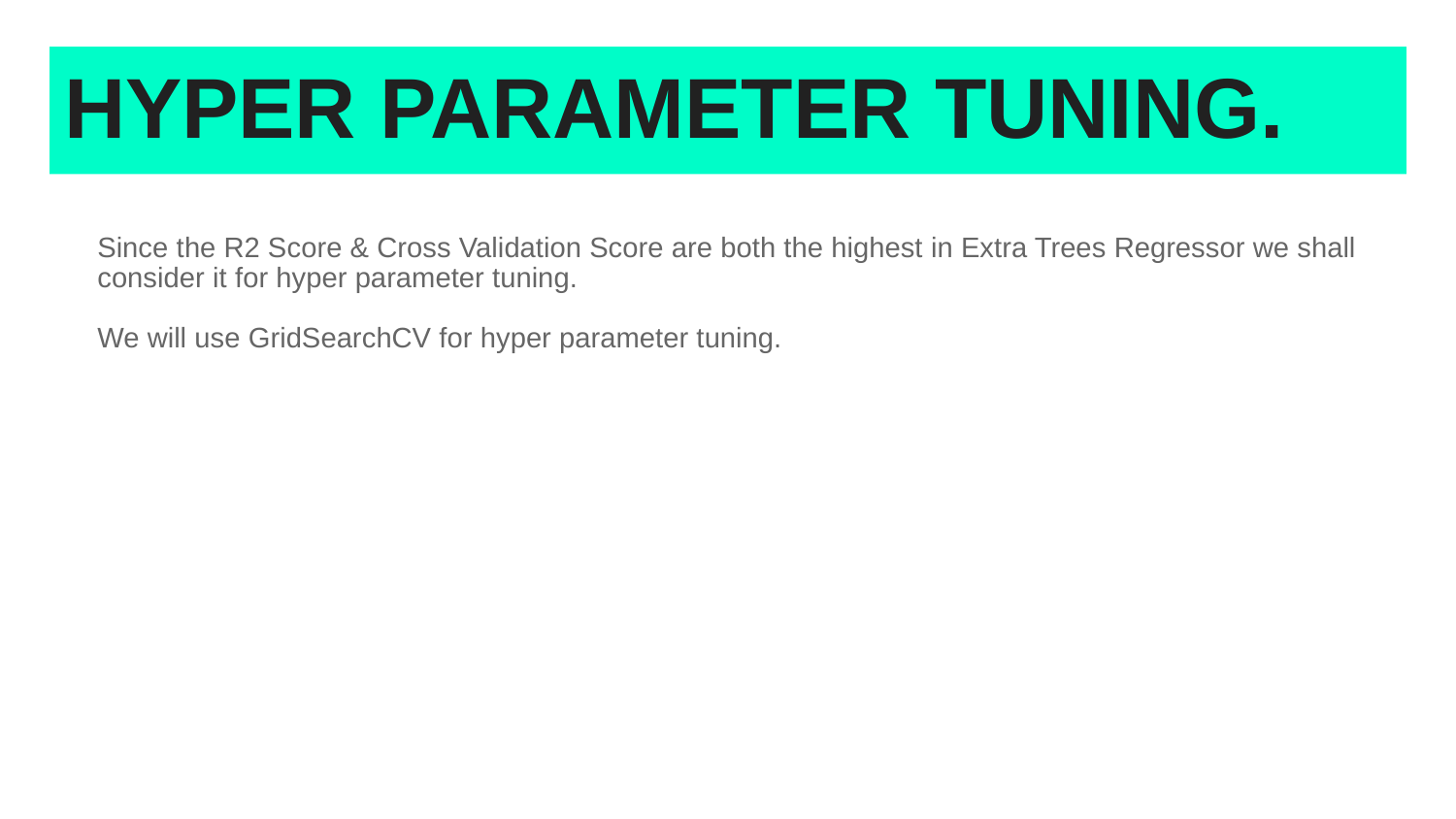

# HYPER PARAMETER TUNING.
Since the R2 Score & Cross Validation Score are both the highest in Extra Trees Regressor we shall consider it for hyper parameter tuning.

We will use GridSearchCV for hyper parameter tuning.